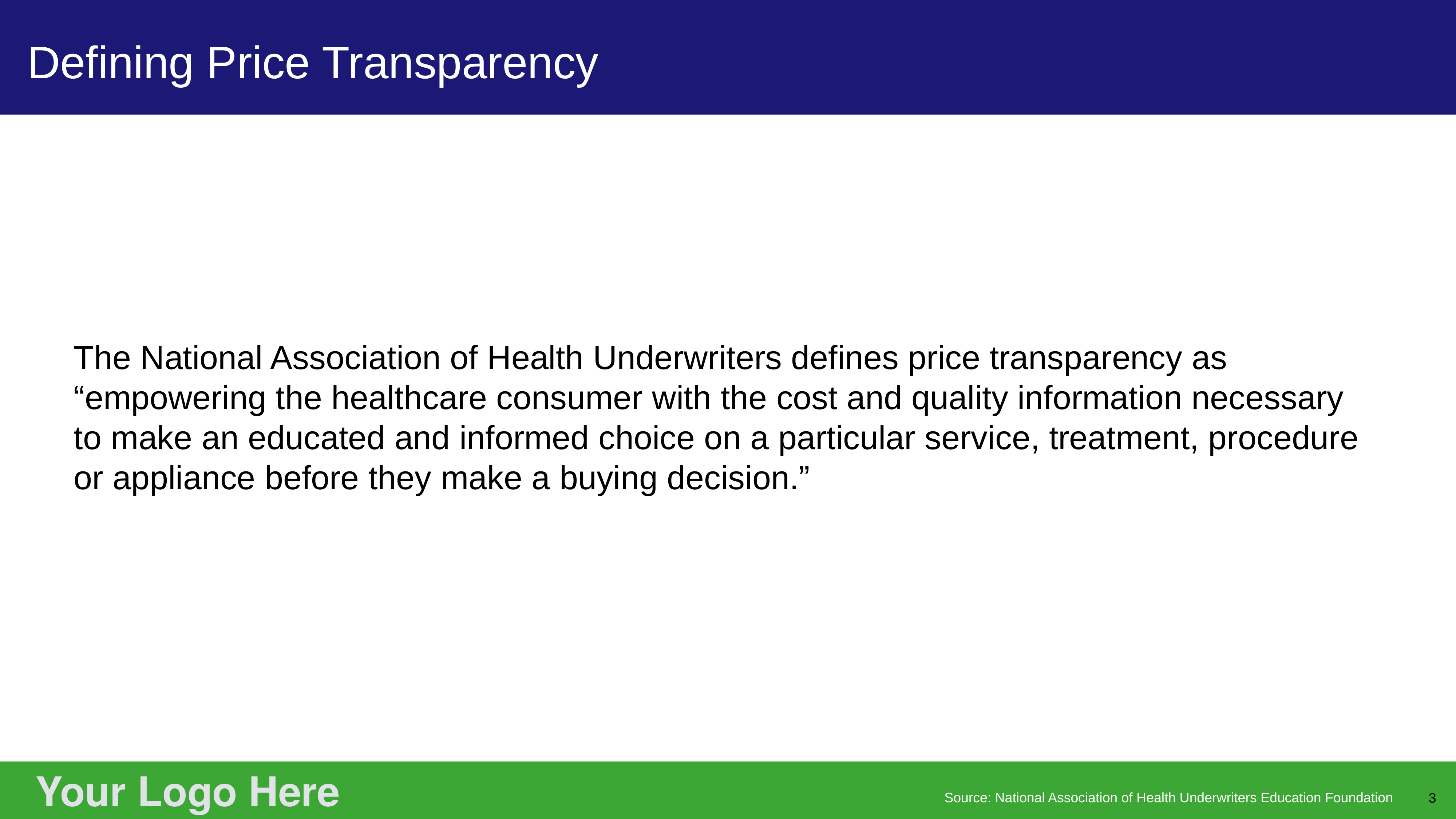

# Defining Price Transparency
The National Association of Health Underwriters defines price transparency as “empowering the healthcare consumer with the cost and quality information necessary to make an educated and informed choice on a particular service, treatment, procedure or appliance before they make a buying decision.”
3